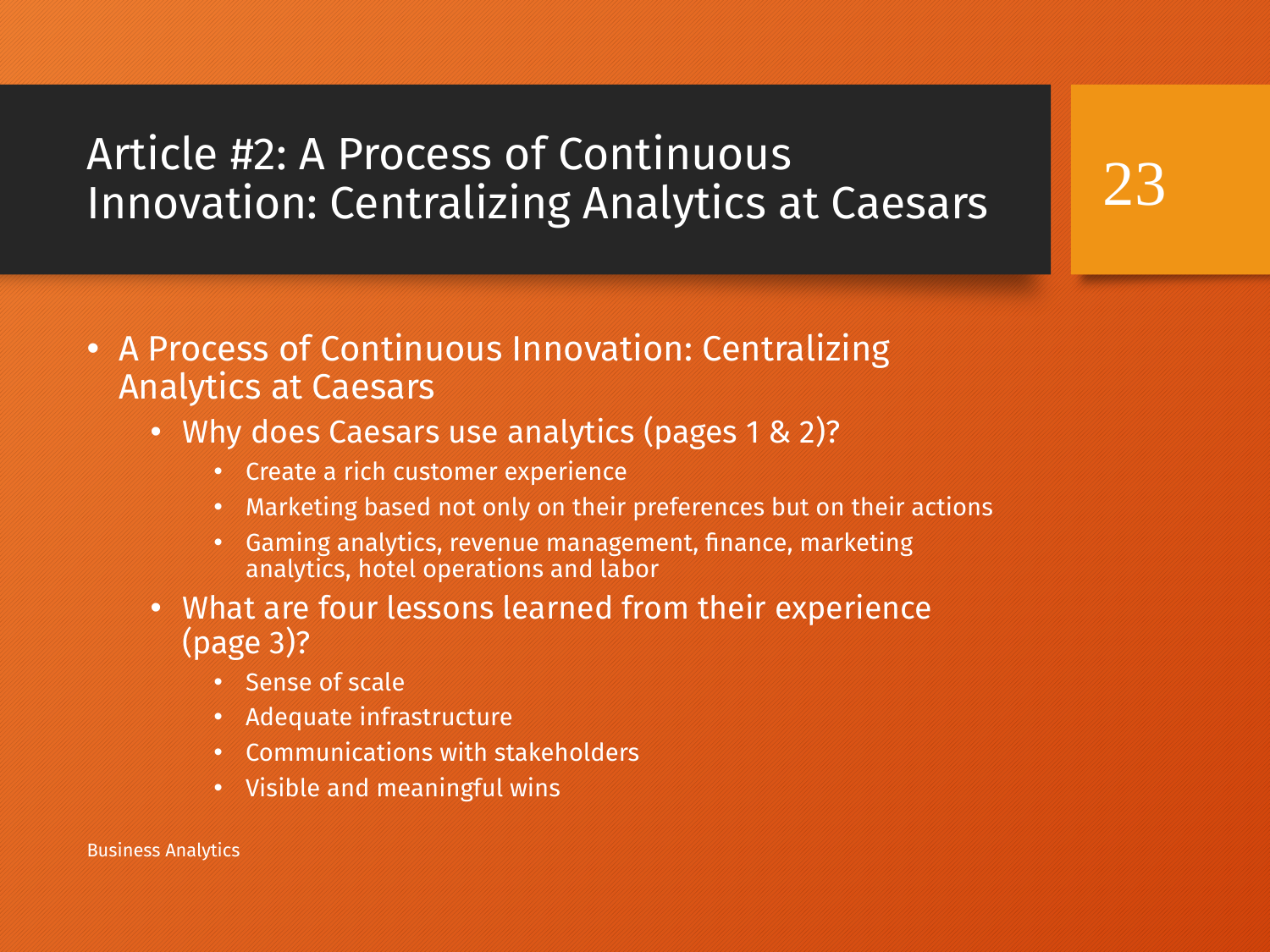

# Article #2: A Process of Continuous Innovation: Centralizing Analytics at Caesars
23
A Process of Continuous Innovation: Centralizing Analytics at Caesars
Why does Caesars use analytics (pages 1 & 2)?
Create a rich customer experience
Marketing based not only on their preferences but on their actions
Gaming analytics, revenue management, finance, marketing analytics, hotel operations and labor
What are four lessons learned from their experience (page 3)?
Sense of scale
Adequate infrastructure
Communications with stakeholders
Visible and meaningful wins

Business Analytics